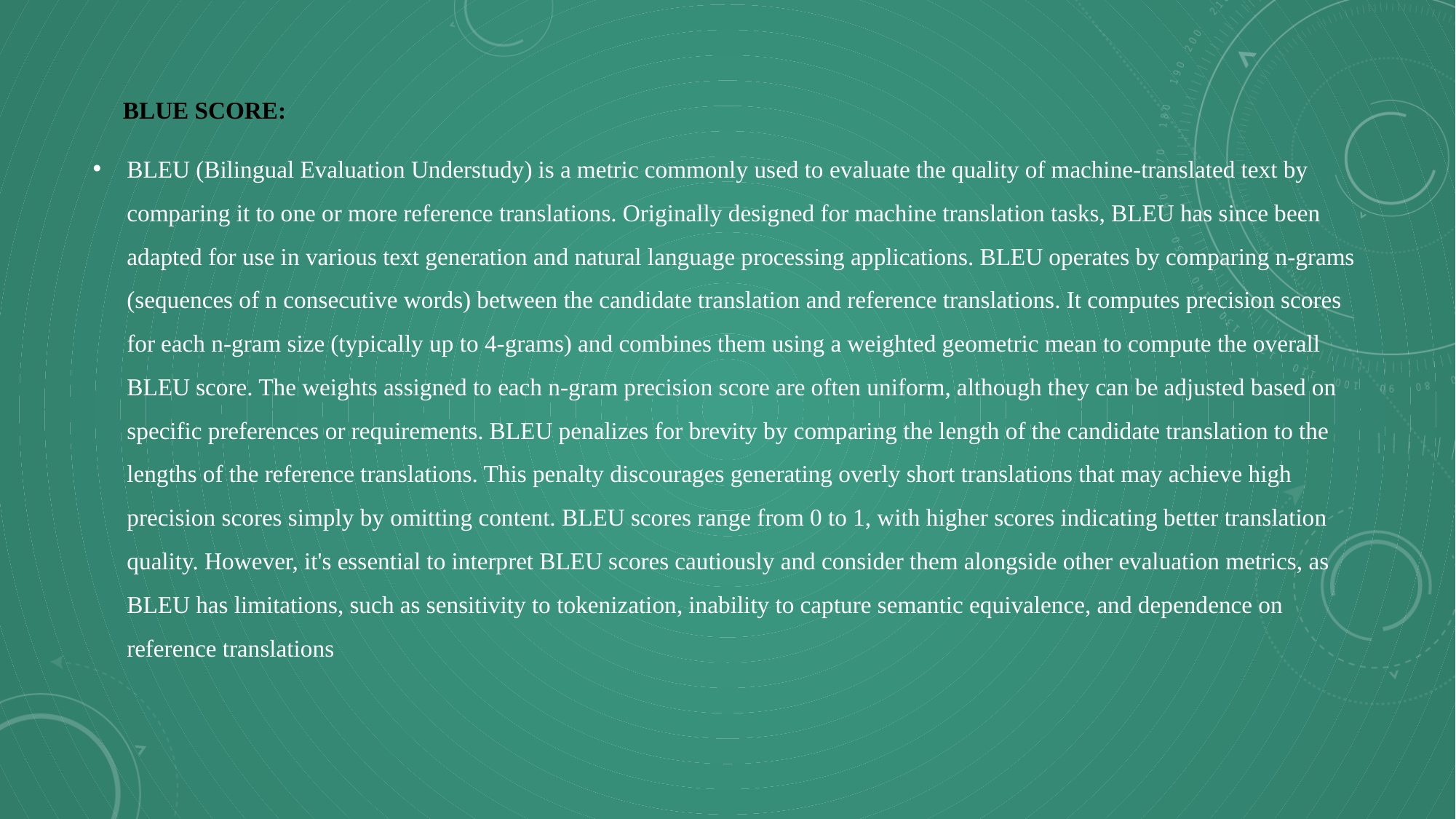

BLUE SCORE:
BLEU (Bilingual Evaluation Understudy) is a metric commonly used to evaluate the quality of machine-translated text by comparing it to one or more reference translations. Originally designed for machine translation tasks, BLEU has since been adapted for use in various text generation and natural language processing applications. BLEU operates by comparing n-grams (sequences of n consecutive words) between the candidate translation and reference translations. It computes precision scores for each n-gram size (typically up to 4-grams) and combines them using a weighted geometric mean to compute the overall BLEU score. The weights assigned to each n-gram precision score are often uniform, although they can be adjusted based on specific preferences or requirements. BLEU penalizes for brevity by comparing the length of the candidate translation to the lengths of the reference translations. This penalty discourages generating overly short translations that may achieve high precision scores simply by omitting content. BLEU scores range from 0 to 1, with higher scores indicating better translation quality. However, it's essential to interpret BLEU scores cautiously and consider them alongside other evaluation metrics, as BLEU has limitations, such as sensitivity to tokenization, inability to capture semantic equivalence, and dependence on reference translations